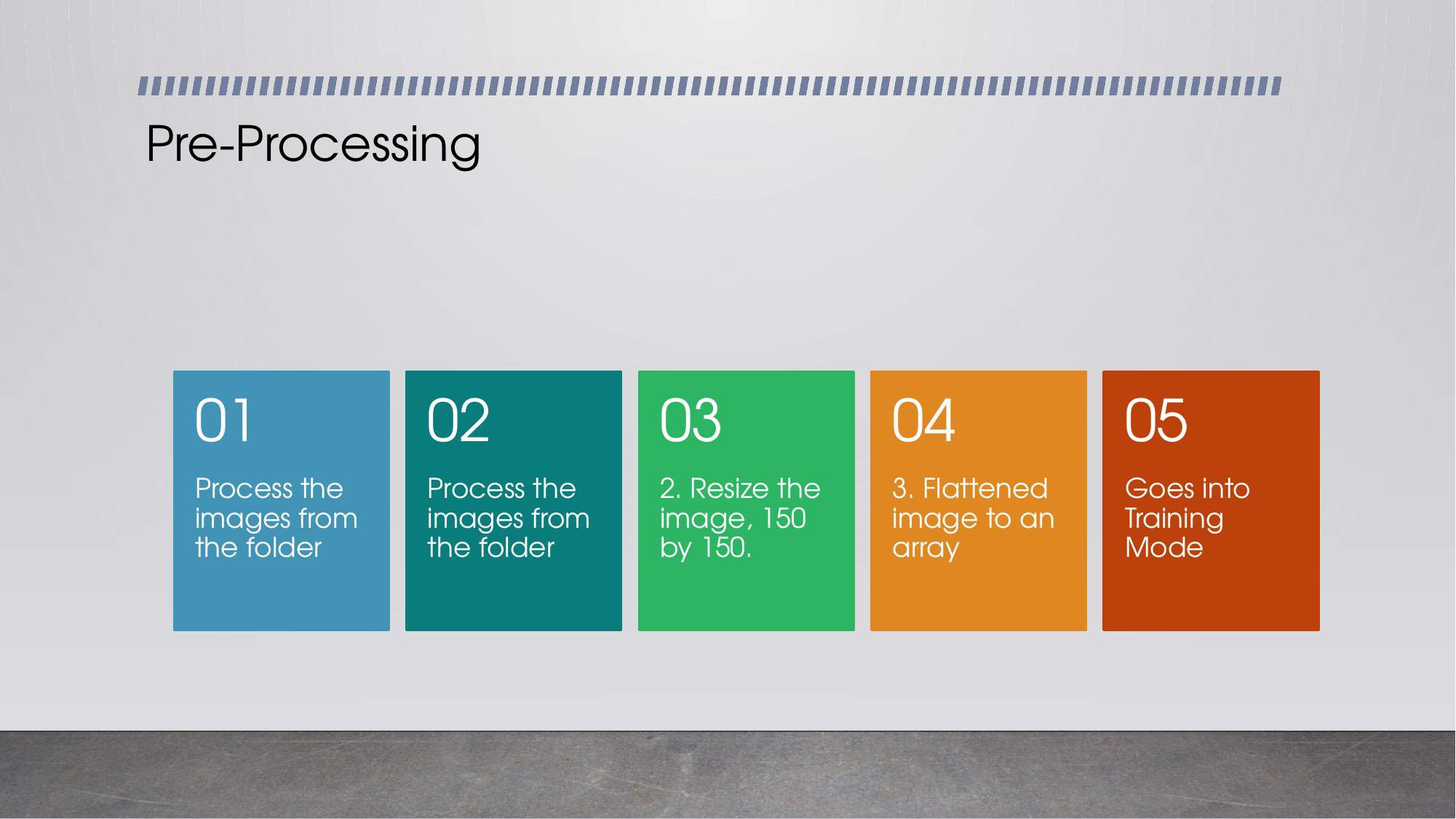

# Pre-Processing
Process the images from the folder
01
Process the images from the folder
02
2. Resize the image, 150 by 150.
03
3. Flattened image to an array
04
Goes into Training Mode
05